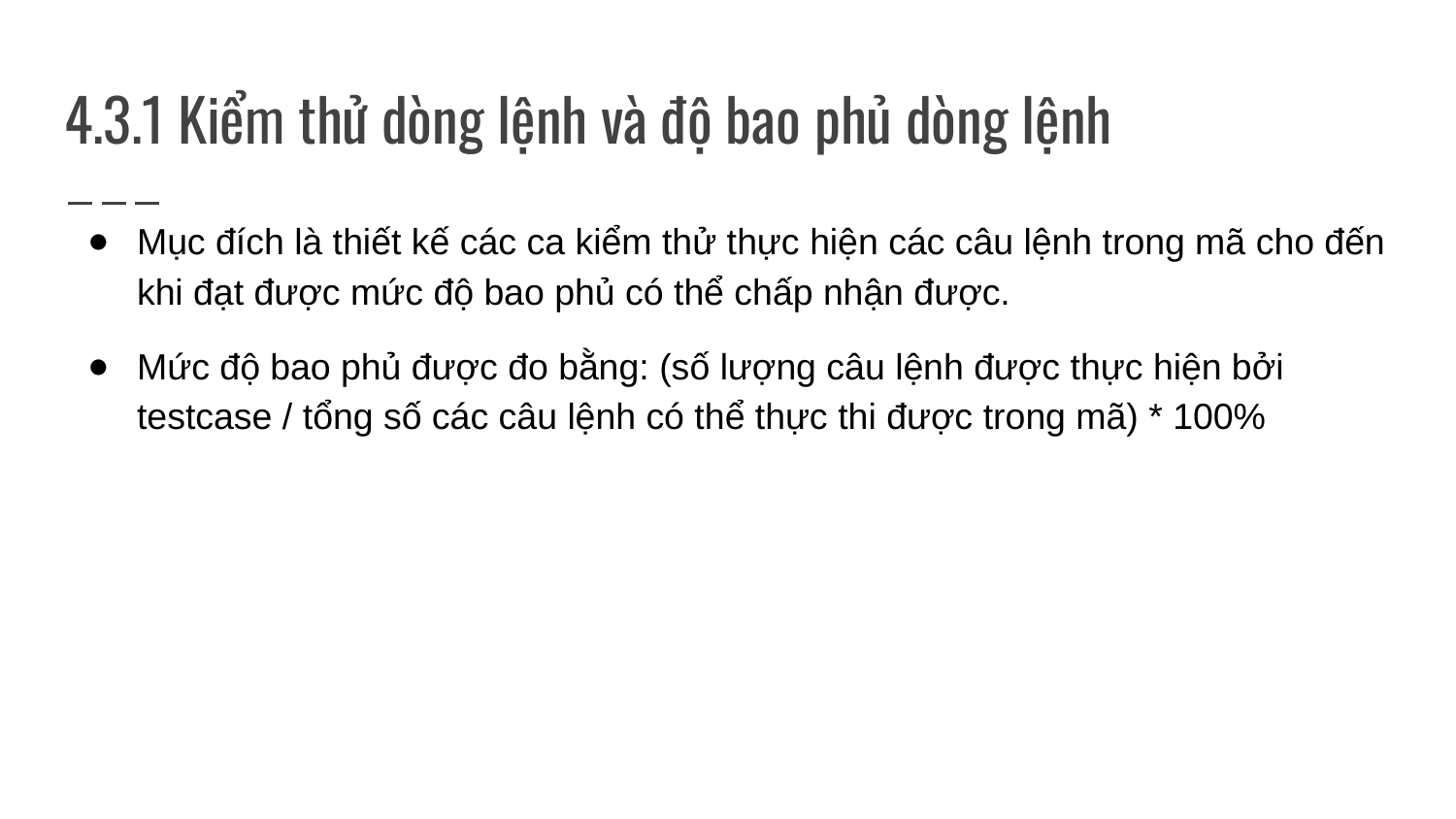

# 4.3.1 Kiểm thử dòng lệnh và độ bao phủ dòng lệnh
Mục đích là thiết kế các ca kiểm thử thực hiện các câu lệnh trong mã cho đến khi đạt được mức độ bao phủ có thể chấp nhận được.
Mức độ bao phủ được đo bằng: (số lượng câu lệnh được thực hiện bởi testcase / tổng số các câu lệnh có thể thực thi được trong mã) * 100%